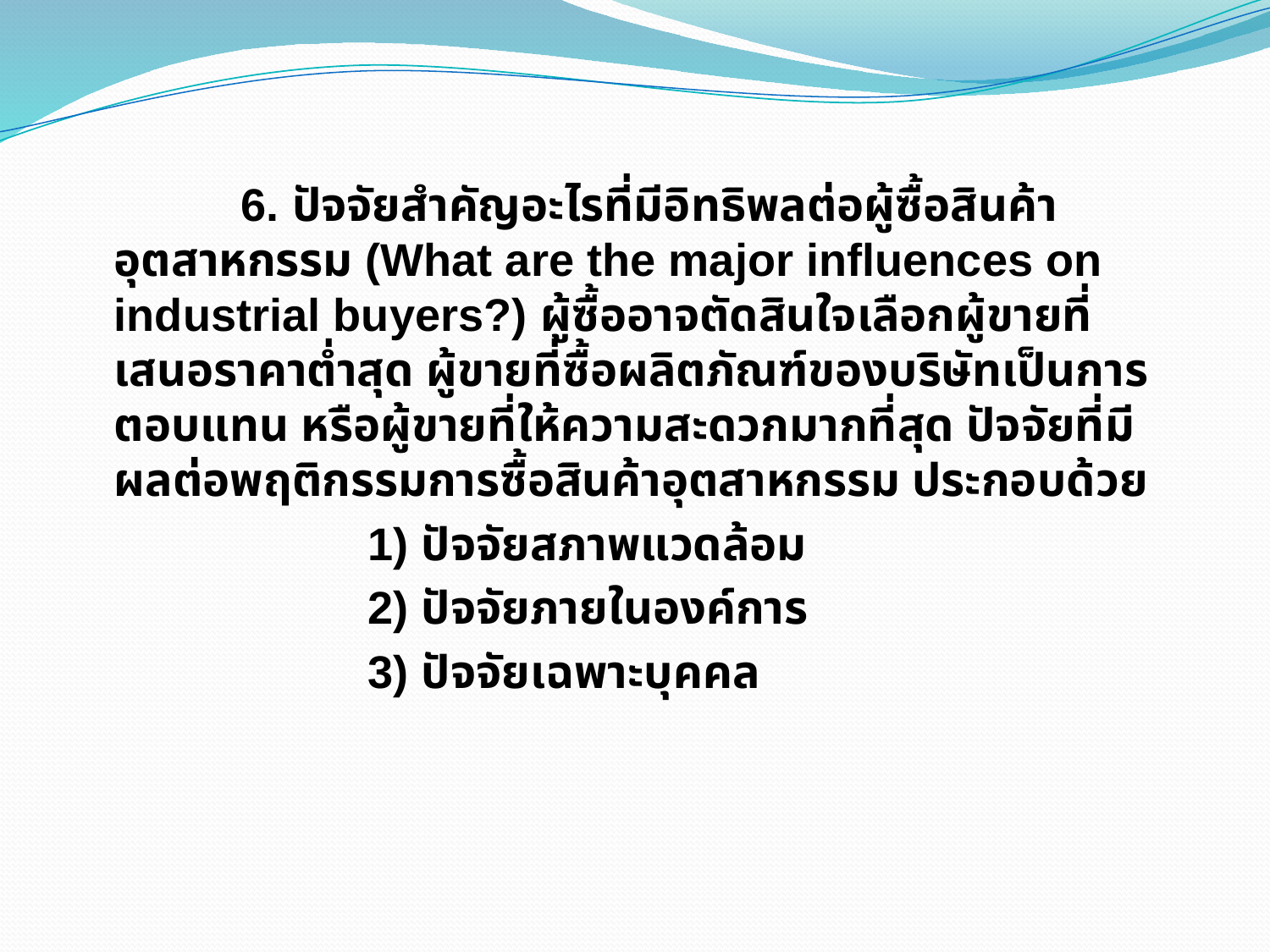

6. ปัจจัยสำคัญอะไรที่มีอิทธิพลต่อผู้ซื้อสินค้าอุตสาหกรรม (What are the major influences on industrial buyers?) ผู้ซื้ออาจตัดสินใจเลือกผู้ขายที่เสนอราคาต่ำสุด ผู้ขายที่ซื้อผลิตภัณฑ์ของบริษัทเป็นการตอบแทน หรือผู้ขายที่ให้ความสะดวกมากที่สุด ปัจจัยที่มีผลต่อพฤติกรรมการซื้อสินค้าอุตสาหกรรม ประกอบด้วย
			1) ปัจจัยสภาพแวดล้อม
			2) ปัจจัยภายในองค์การ
			3) ปัจจัยเฉพาะบุคคล